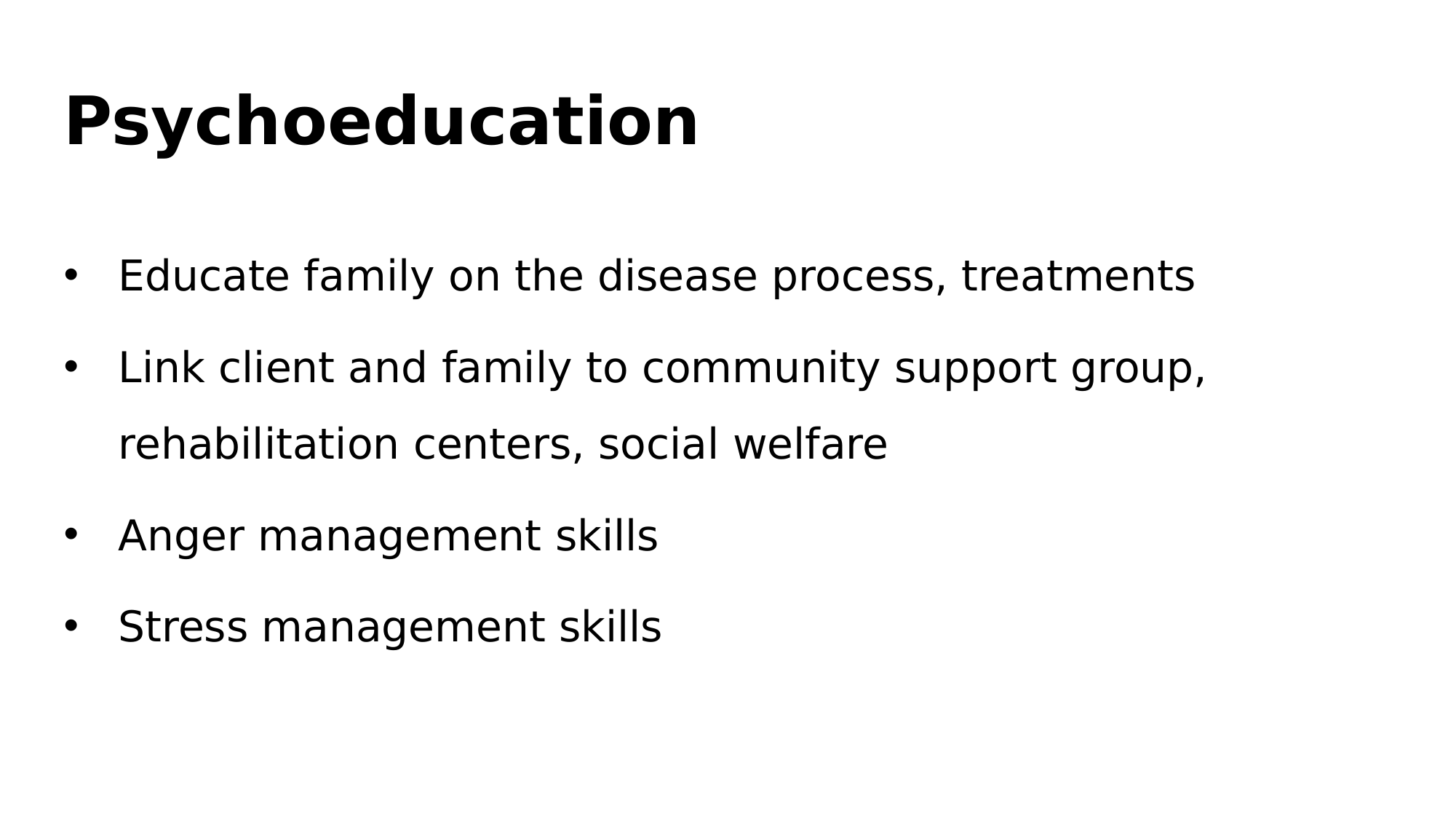

# Psychoeducation
Educate family on the disease process, treatments
Link client and family to community support group, rehabilitation centers, social welfare
Anger management skills
Stress management skills